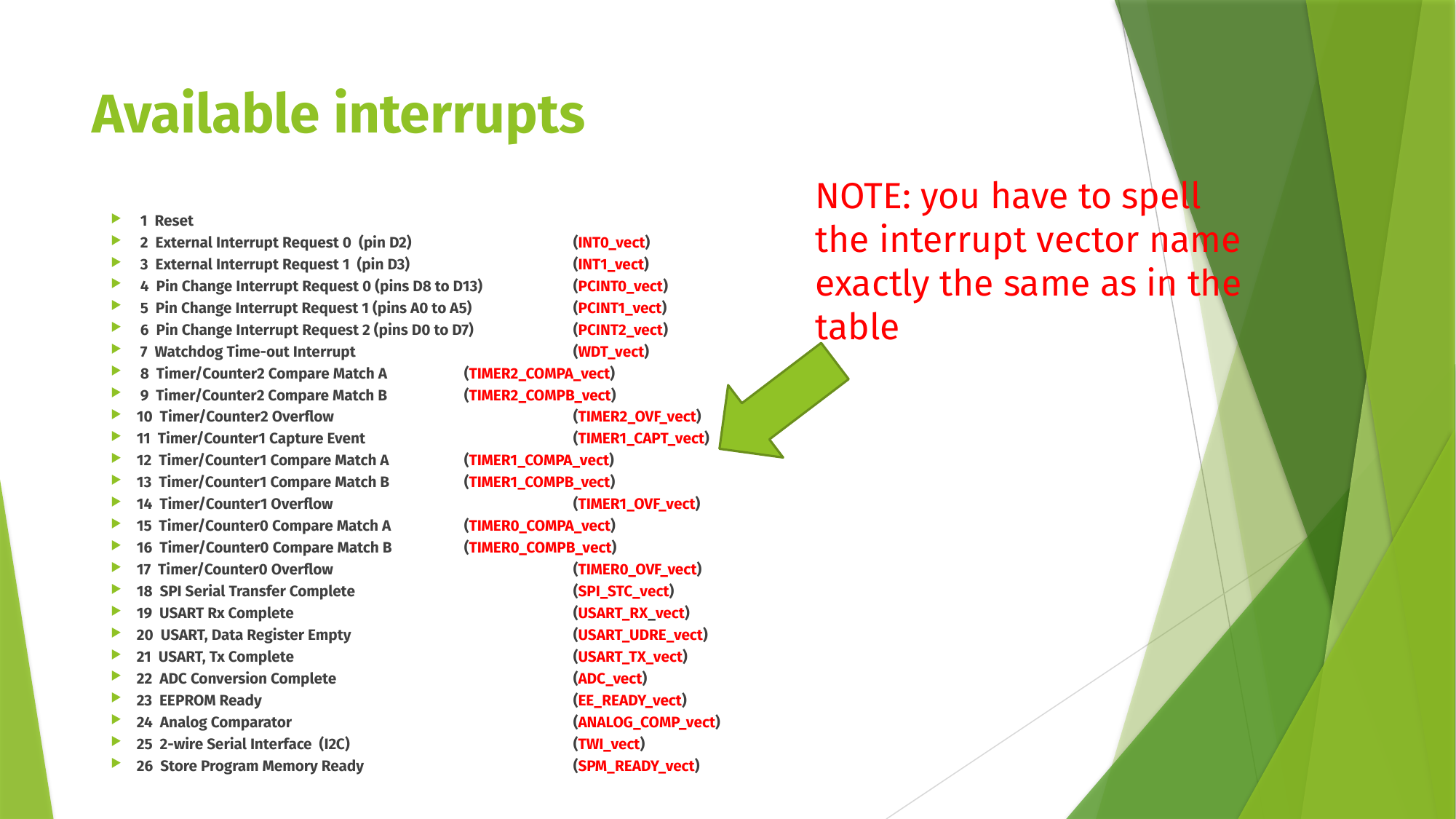

# Available interrupts
NOTE: you have to spell the interrupt vector name exactly the same as in the table
 1  Reset
 2  External Interrupt Request 0  (pin D2)         		(INT0_vect)
 3  External Interrupt Request 1  (pin D3)         		(INT1_vect)
 4  Pin Change Interrupt Request 0 (pins D8 to D13)	(PCINT0_vect)
 5  Pin Change Interrupt Request 1 (pins A0 to A5)  	(PCINT1_vect)
 6  Pin Change Interrupt Request 2 (pins D0 to D7) 	(PCINT2_vect)
 7  Watchdog Time-out Interrupt                     		(WDT_vect)
 8  Timer/Counter2 Compare Match A                 	(TIMER2_COMPA_vect)
 9  Timer/Counter2 Compare Match B                  	(TIMER2_COMPB_vect)
10  Timer/Counter2 Overflow                         		(TIMER2_OVF_vect)
11  Timer/Counter1 Capture Event                    		(TIMER1_CAPT_vect)
12  Timer/Counter1 Compare Match A                 	(TIMER1_COMPA_vect)
13  Timer/Counter1 Compare Match B                  	(TIMER1_COMPB_vect)
14  Timer/Counter1 Overflow                         		(TIMER1_OVF_vect)
15  Timer/Counter0 Compare Match A                 	(TIMER0_COMPA_vect)
16  Timer/Counter0 Compare Match B                  	(TIMER0_COMPB_vect)
17  Timer/Counter0 Overflow                        		(TIMER0_OVF_vect)
18  SPI Serial Transfer Complete                   		(SPI_STC_vect)
19  USART Rx Complete                               		(USART_RX_vect)
20  USART, Data Register Empty                      		(USART_UDRE_vect)
21  USART, Tx Complete                              		(USART_TX_vect)
22  ADC Conversion Complete                         		(ADC_vect)
23  EEPROM Ready                                    		(EE_READY_vect)
24  Analog Comparator                              		(ANALOG_COMP_vect)
25  2-wire Serial Interface  (I2C)                  		(TWI_vect)
26  Store Program Memory Ready                     		(SPM_READY_vect)